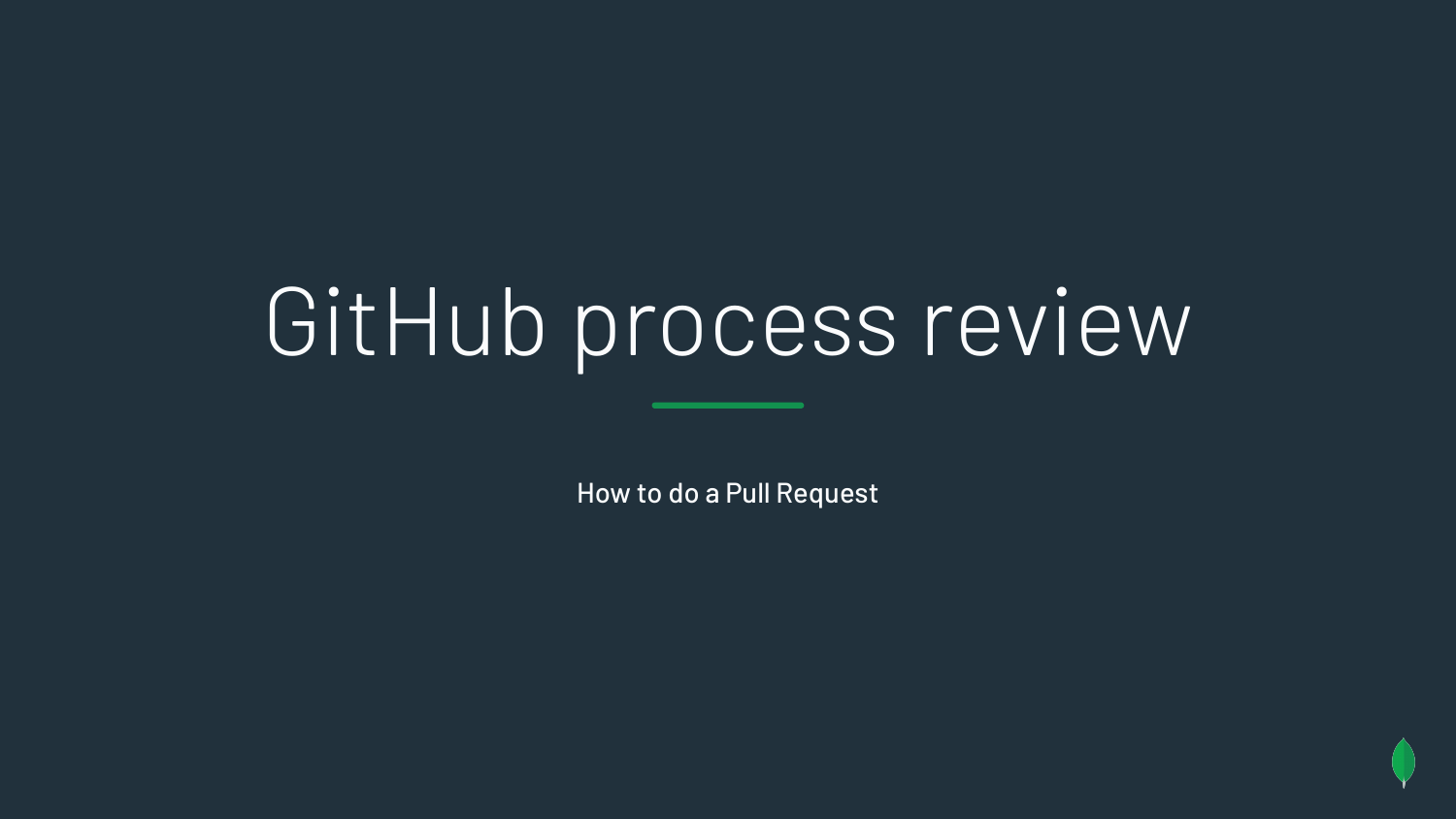

GitHub process review
How to do a Pull Request